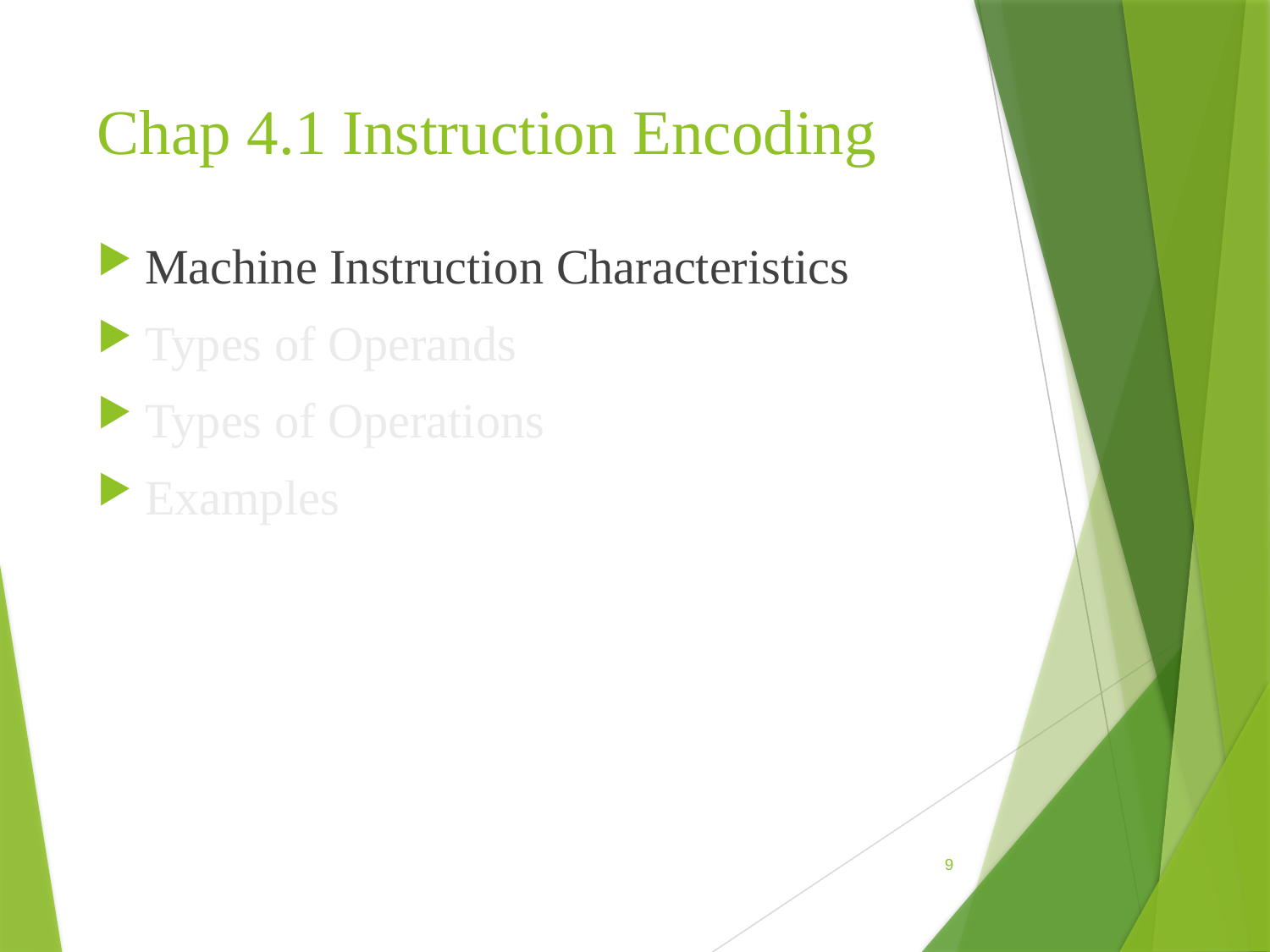

# Chap 4.1 Instruction Encoding
Machine Instruction Characteristics
Types of Operands
Types of Operations
Examples

9